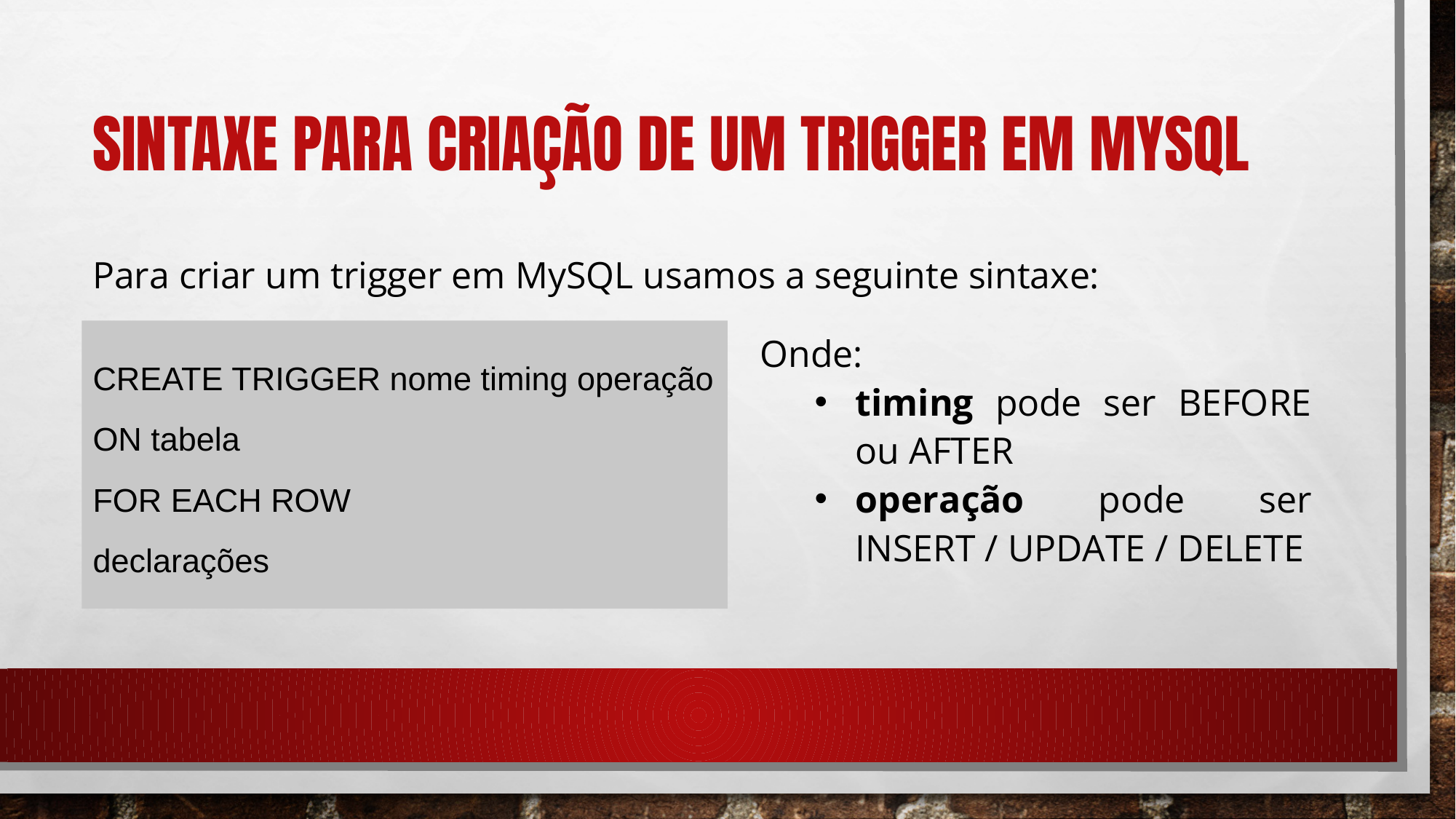

# Sintaxe para criação de um trigger em MySQL
Para criar um trigger em MySQL usamos a seguinte sintaxe:
Onde:
timing pode ser BEFORE ou AFTER
operação pode ser INSERT / UPDATE / DELETE
CREATE TRIGGER nome timing operação
ON tabela
FOR EACH ROW
declarações